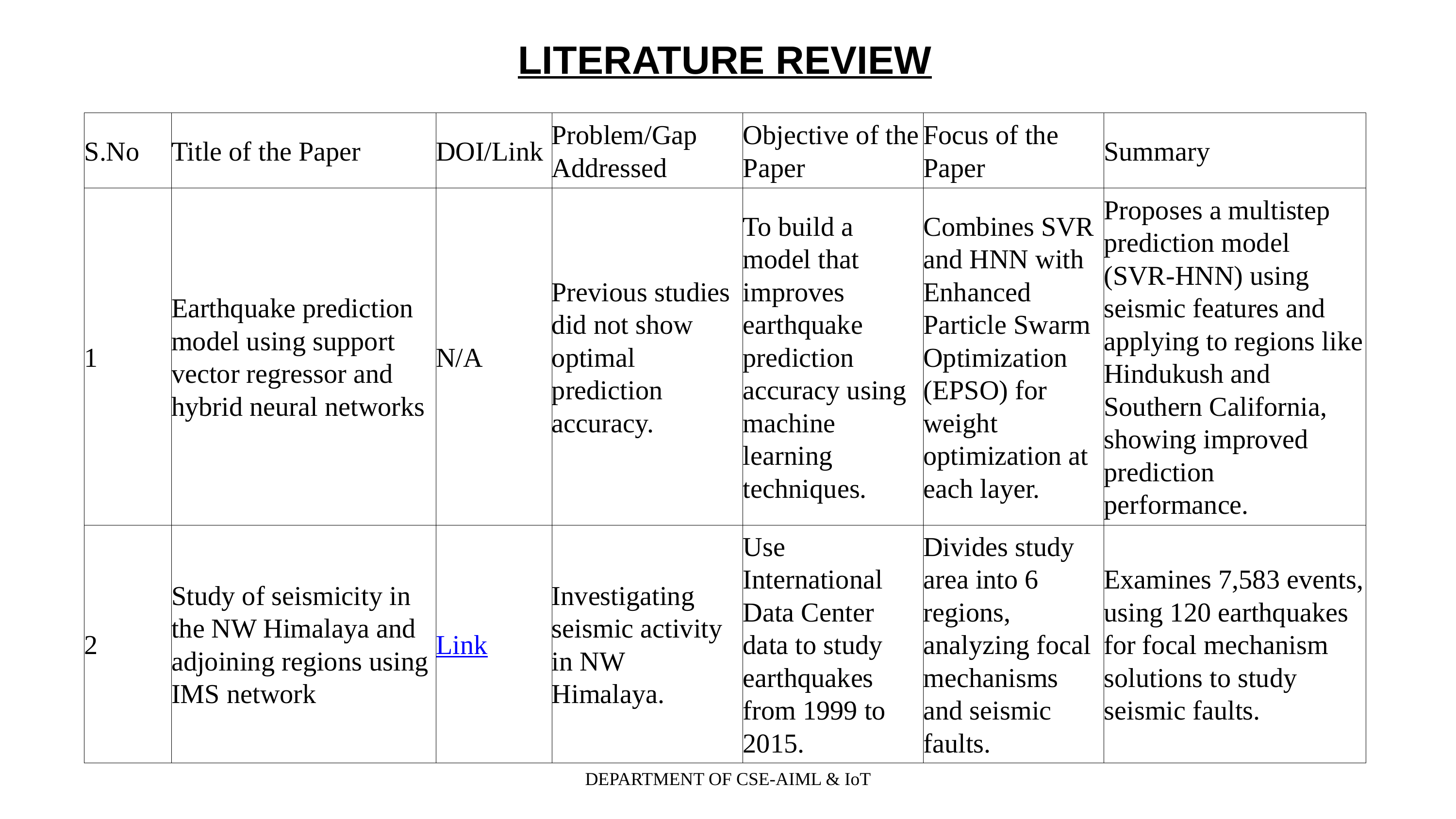

LITERATURE REVIEW
| S.No | Title of the Paper | DOI/Link | Problem/Gap Addressed | Objective of the Paper | Focus of the Paper | Summary |
| --- | --- | --- | --- | --- | --- | --- |
| 1 | Earthquake prediction model using support vector regressor and hybrid neural networks | N/A | Previous studies did not show optimal prediction accuracy. | To build a model that improves earthquake prediction accuracy using machine learning techniques. | Combines SVR and HNN with Enhanced Particle Swarm Optimization (EPSO) for weight optimization at each layer. | Proposes a multistep prediction model (SVR-HNN) using seismic features and applying to regions like Hindukush and Southern California, showing improved prediction performance. |
| 2 | Study of seismicity in the NW Himalaya and adjoining regions using IMS network | Link | Investigating seismic activity in NW Himalaya. | Use International Data Center data to study earthquakes from 1999 to 2015. | Divides study area into 6 regions, analyzing focal mechanisms and seismic faults. | Examines 7,583 events, using 120 earthquakes for focal mechanism solutions to study seismic faults. |
DEPARTMENT OF CSE-AIML & IoT